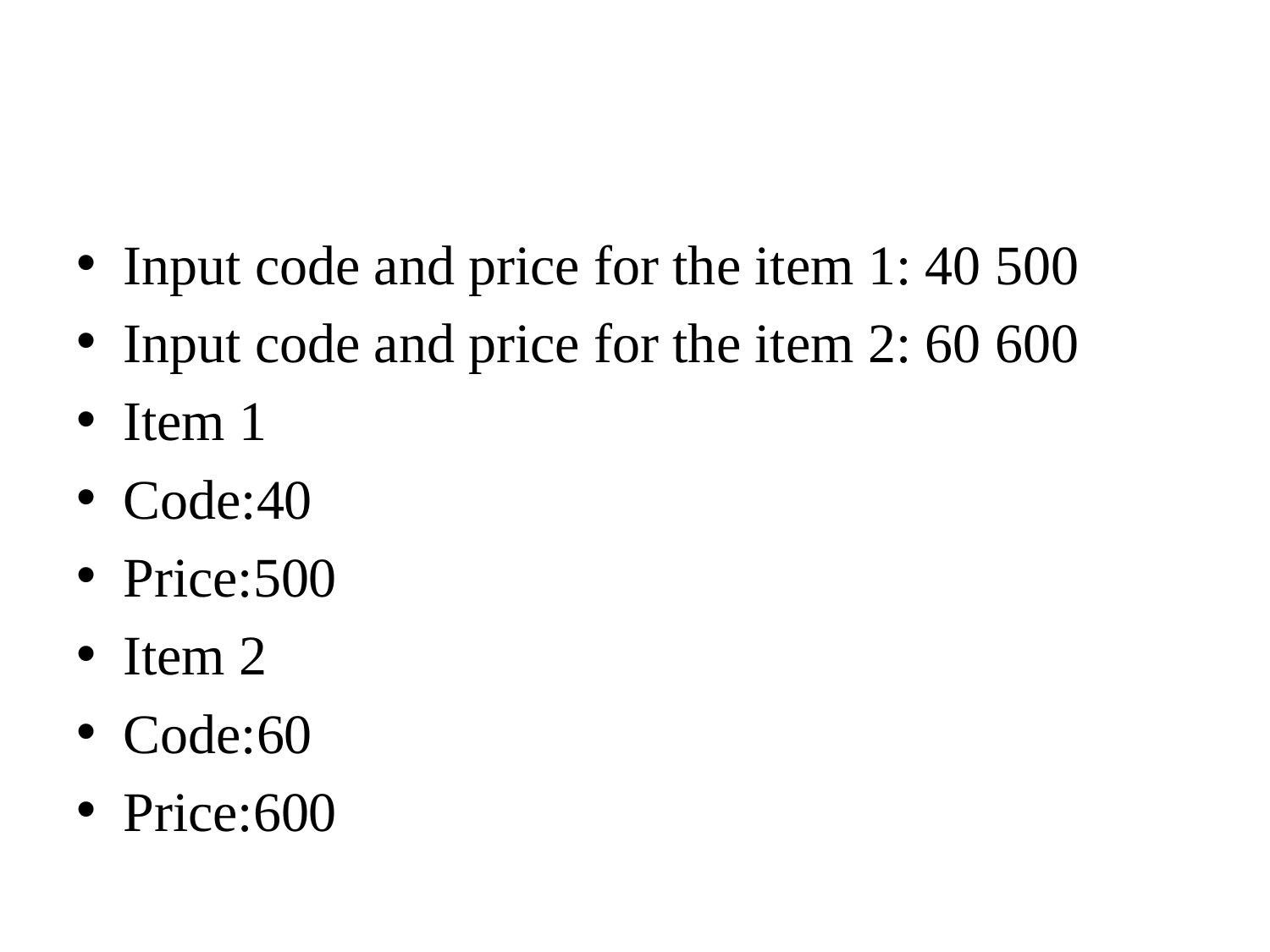

#
Input code and price for the item 1: 40 500
Input code and price for the item 2: 60 600
Item 1
Code:40
Price:500
Item 2
Code:60
Price:600